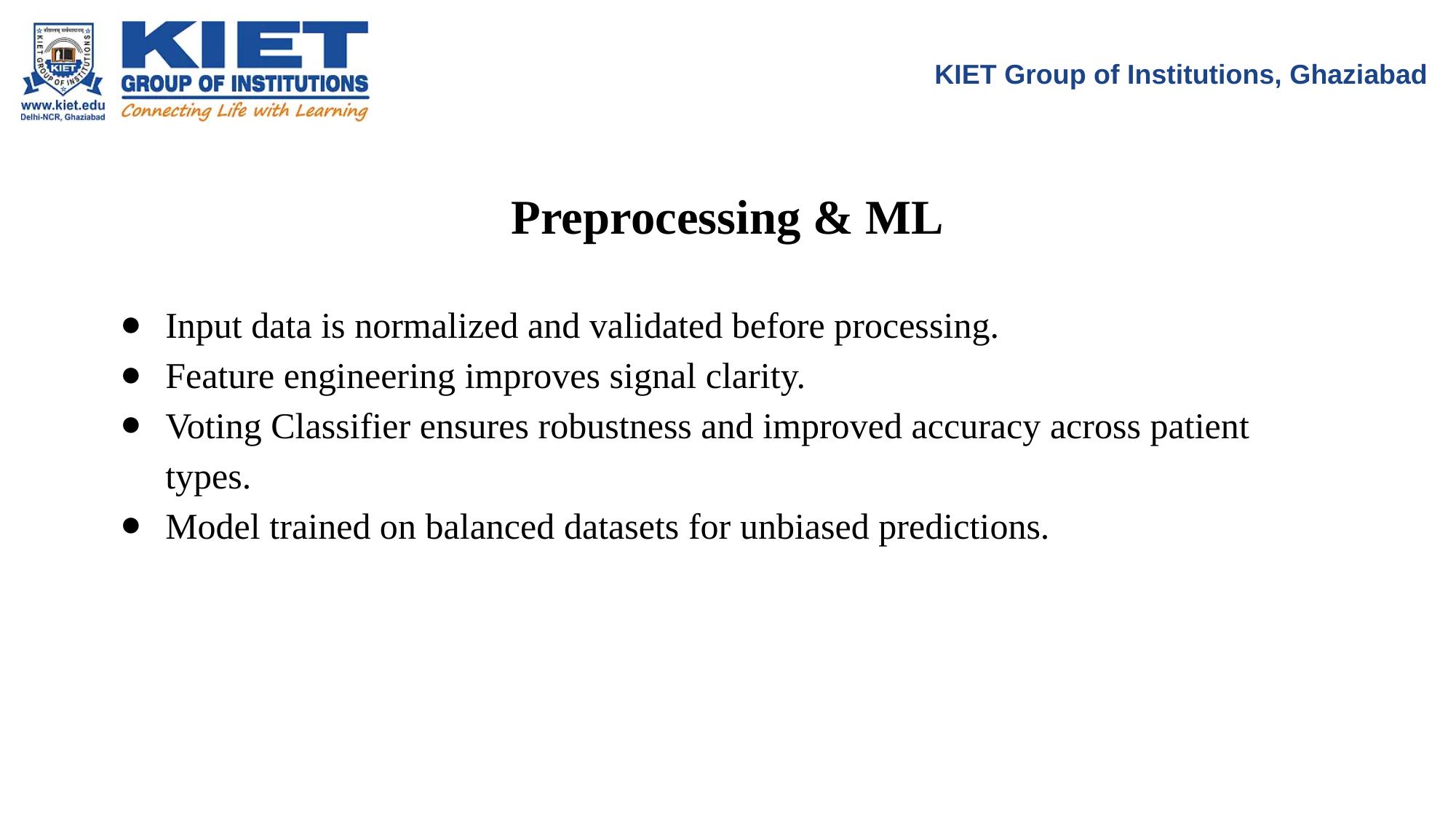

KIET Group of Institutions, Ghaziabad
Preprocessing & ML

Input data is normalized and validated before processing.
Feature engineering improves signal clarity.
Voting Classifier ensures robustness and improved accuracy across patient types.
Model trained on balanced datasets for unbiased predictions.